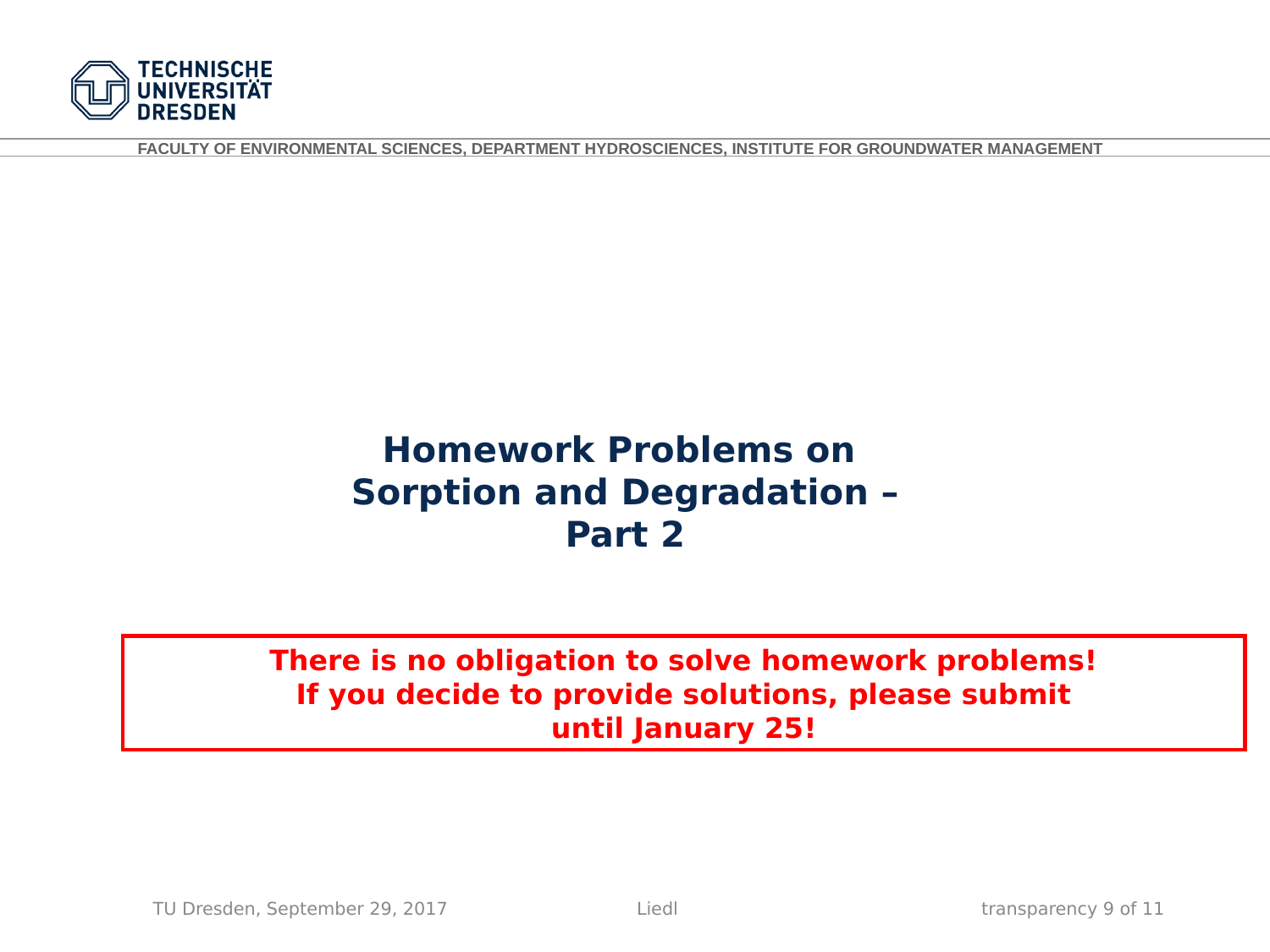

Homework Problems on
Sorption and Degradation – Part 2
There is no obligation to solve homework problems!
If you decide to provide solutions, please submit
until January 25!